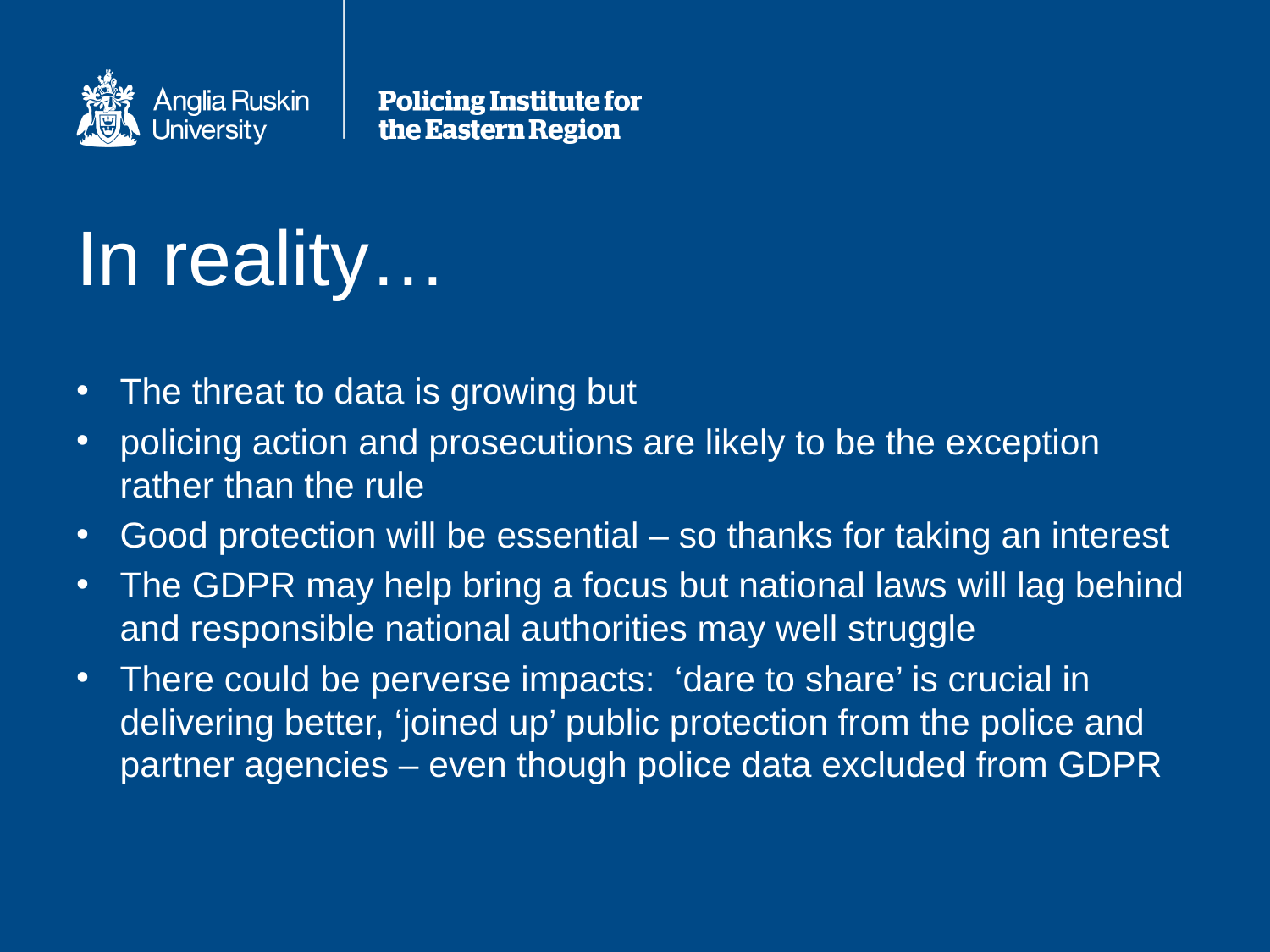

# In reality…
The threat to data is growing but
policing action and prosecutions are likely to be the exception rather than the rule
Good protection will be essential – so thanks for taking an interest
The GDPR may help bring a focus but national laws will lag behind and responsible national authorities may well struggle
There could be perverse impacts:  ‘dare to share’ is crucial in delivering better, ‘joined up’ public protection from the police and partner agencies – even though police data excluded from GDPR